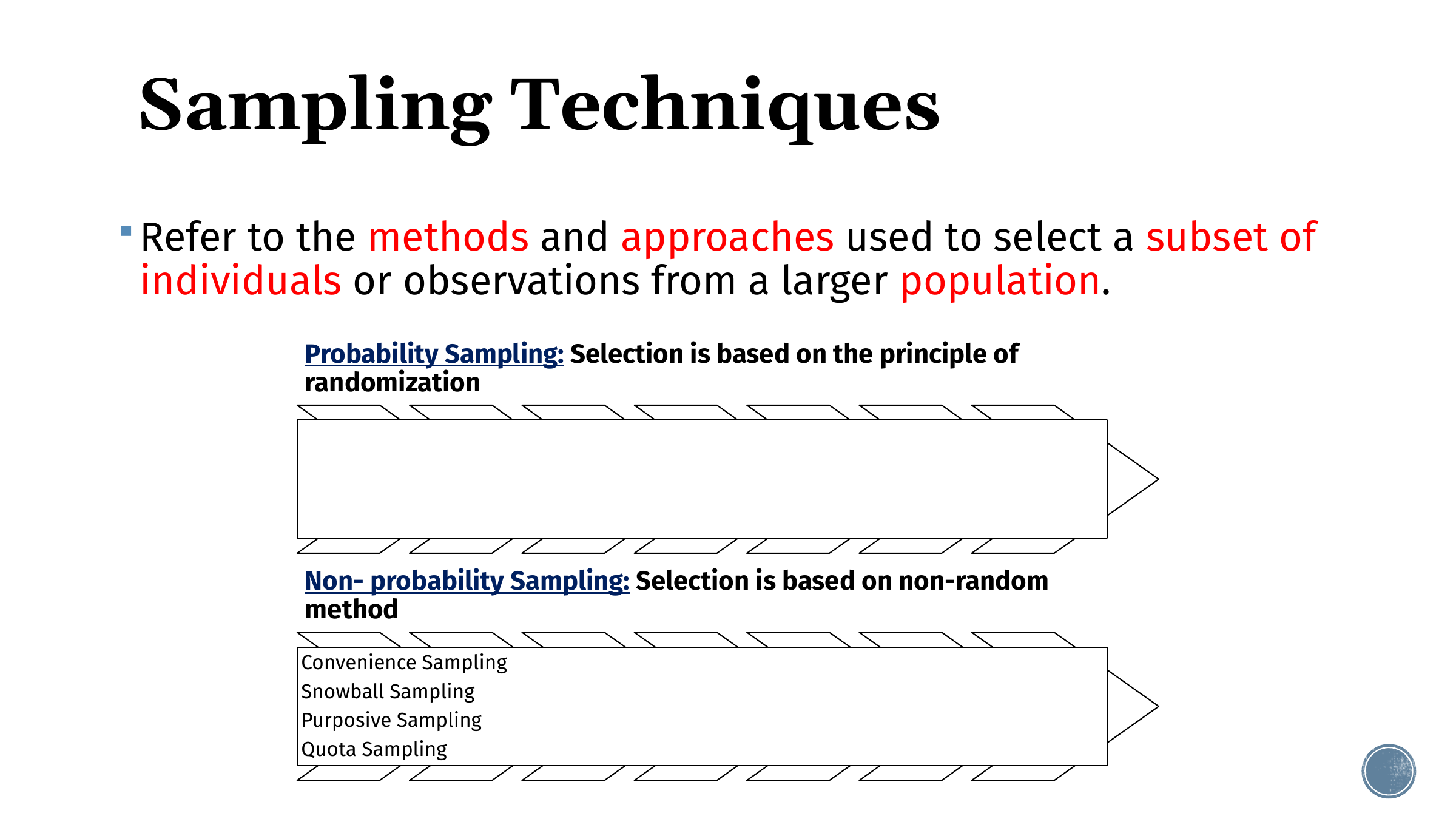

# Sampling Techniques
Refer to the methods and approaches used to select a subset of individuals or observations from a larger population.

Probability Sampling: Selection is based on the principle of randomization

Non- probability Sampling: Selection is based on non-random method
Convenience Sampling
Snowball Sampling
Purposive Sampling
Quota Sampling